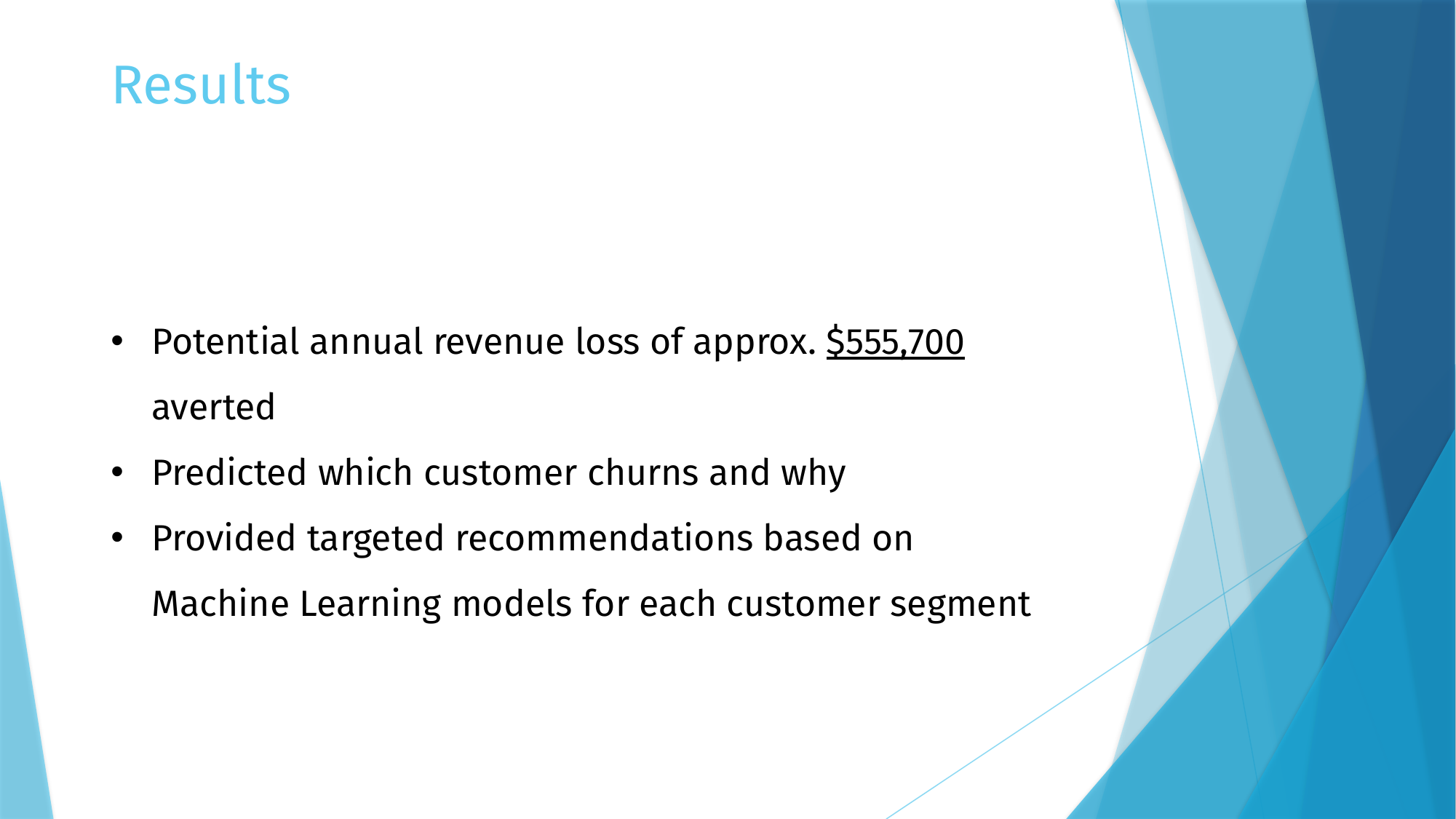

# Results
Potential annual revenue loss of approx. $555,700 averted
Predicted which customer churns and why
Provided targeted recommendations based on Machine Learning models for each customer segment